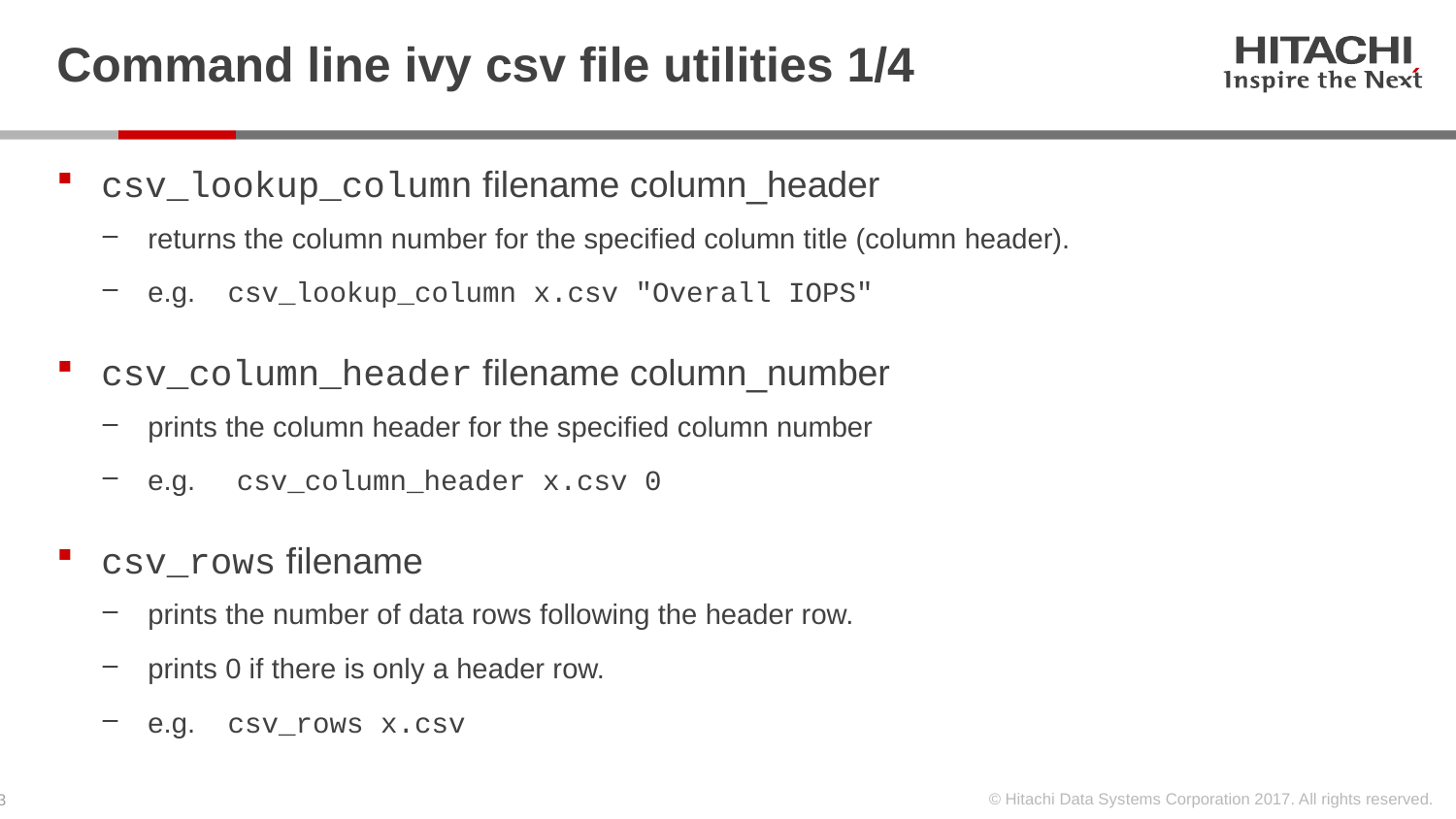

# Command line ivy csv file utilities 1/4
csv_lookup_column filename column_header
returns the column number for the specified column title (column header).
e.g.    csv_lookup_column x.csv "Overall IOPS"
csv_column_header filename column_number
prints the column header for the specified column number
e.g.    csv_column_header x.csv 0
csv_rows filename
prints the number of data rows following the header row.
prints 0 if there is only a header row.
e.g.    csv_rows x.csv